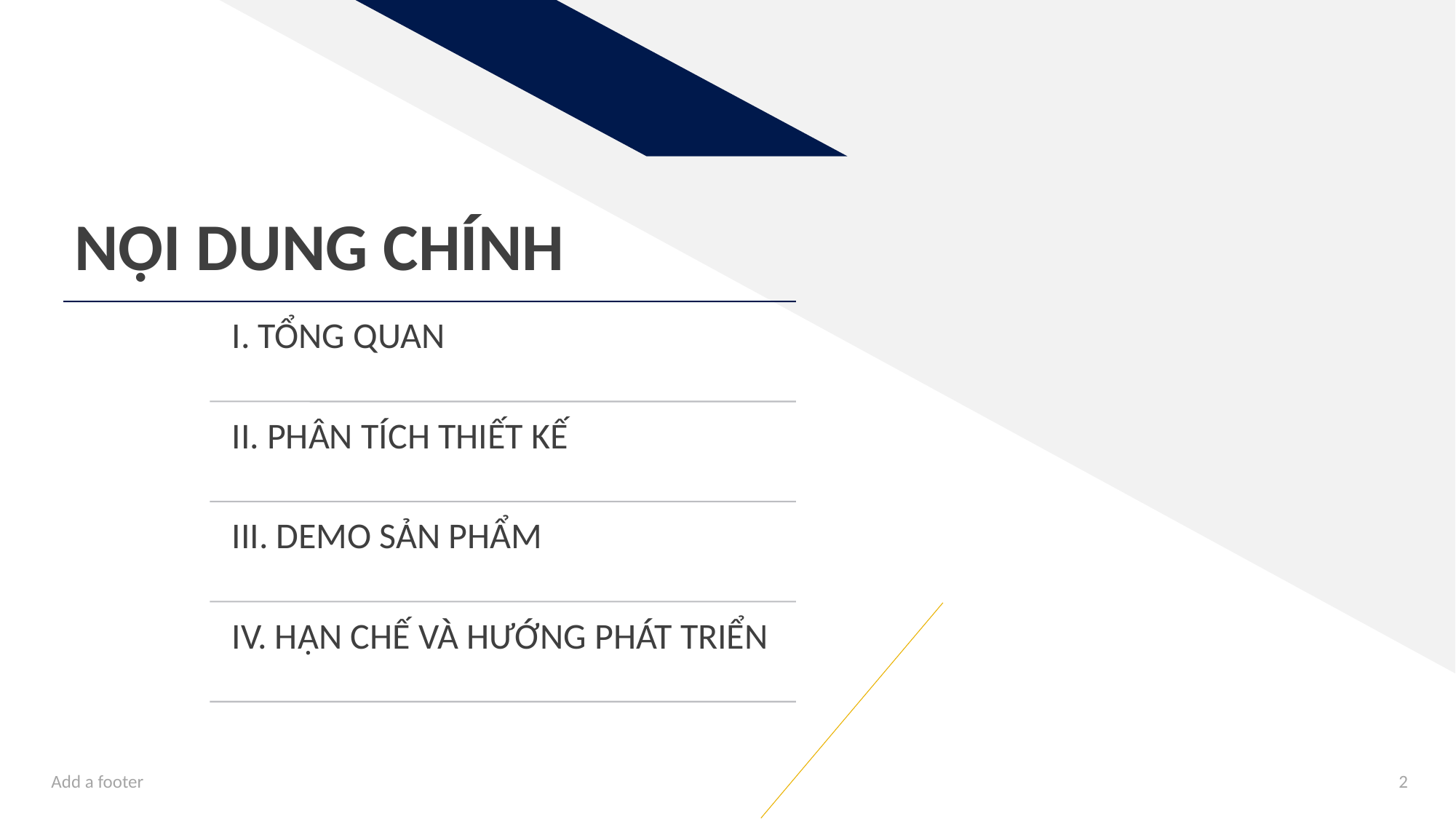

# NỘI DUNG CHÍNH

I. TỔNG QUAN
II. PHÂN TÍCH THIẾT KẾ
III. DEMO SẢN PHẨM
IV. HẠN CHẾ VÀ HƯỚNG PHÁT TRIỂN
Add a footer
2